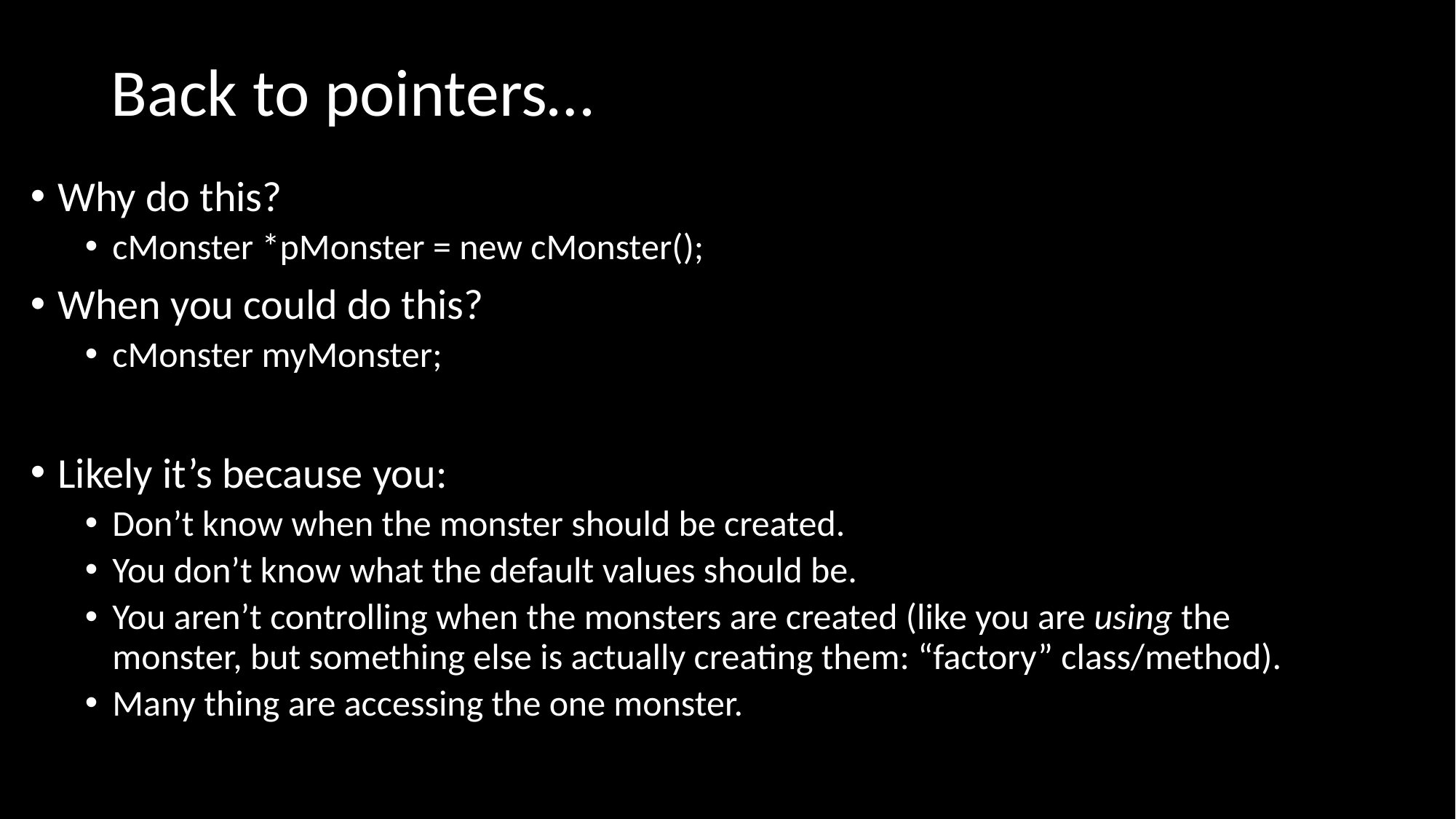

# Back to pointers…
Why do this?
cMonster *pMonster = new cMonster();
When you could do this?
cMonster myMonster;

Likely it’s because you:
Don’t know when the monster should be created.
You don’t know what the default values should be.
You aren’t controlling when the monsters are created (like you are using the monster, but something else is actually creating them: “factory” class/method).
Many thing are accessing the one monster.